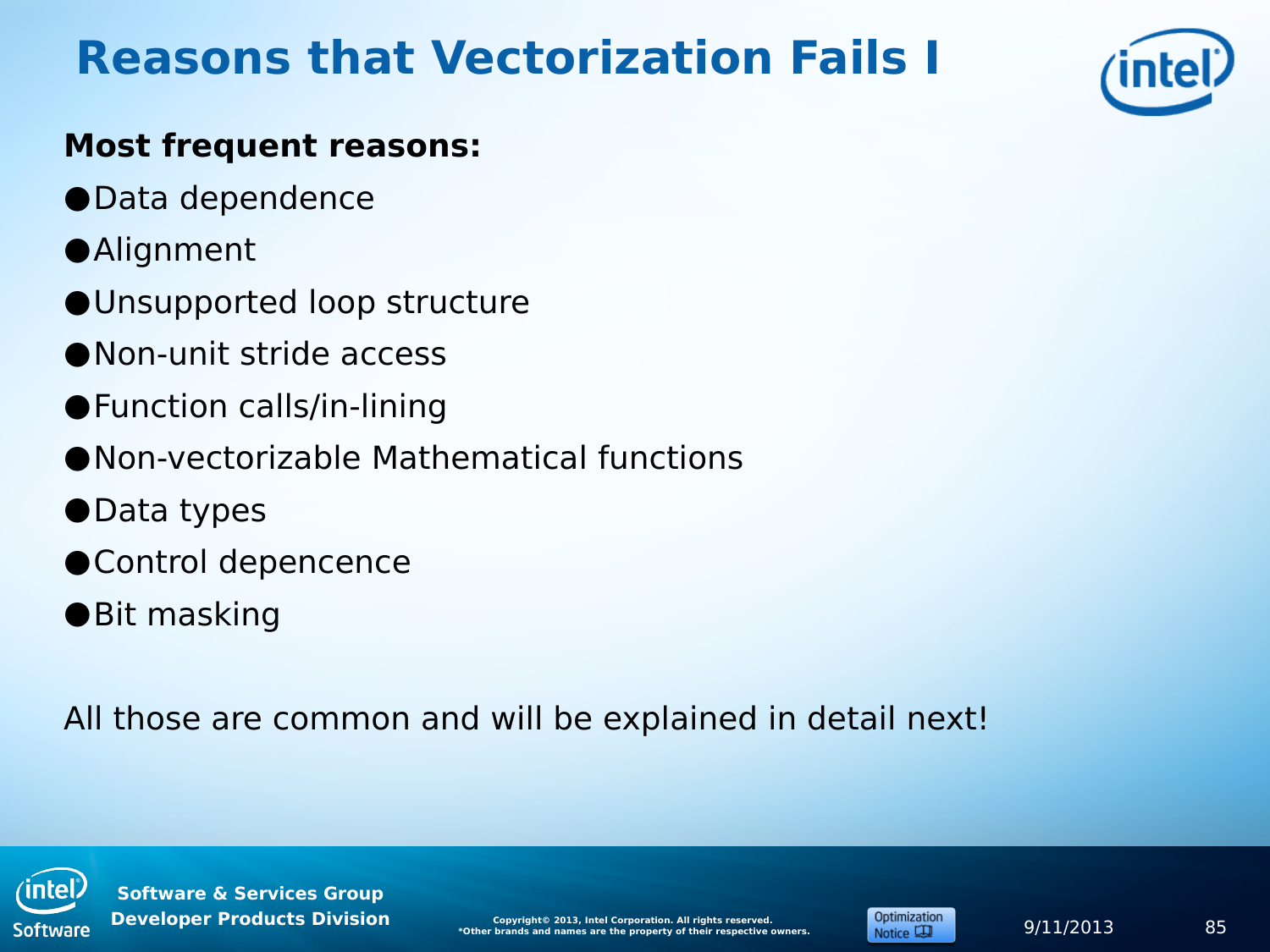

# Reasons that Vectorization Fails I
Most frequent reasons:
Data dependence
Alignment
Unsupported loop structure
Non-unit stride access
Function calls/in-lining
Non-vectorizable Mathematical functions
Data types
Control depencence
Bit masking

All those are common and will be explained in detail next!

9/11/2013
85